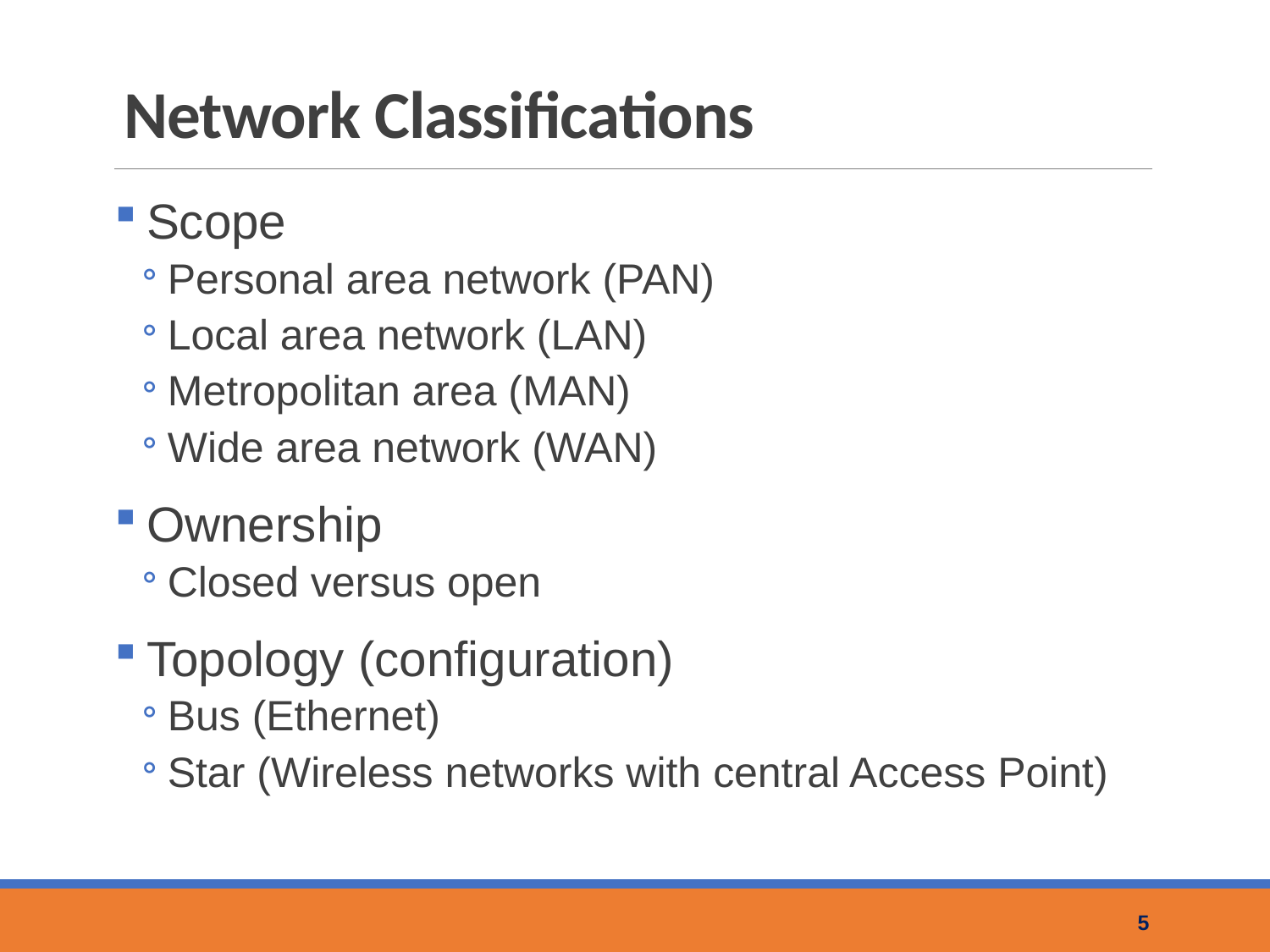

# Network Classifications
Scope
Personal area network (PAN)
Local area network (LAN)
Metropolitan area (MAN)
Wide area network (WAN)
Ownership
Closed versus open
Topology (configuration)
Bus (Ethernet)
Star (Wireless networks with central Access Point)
5